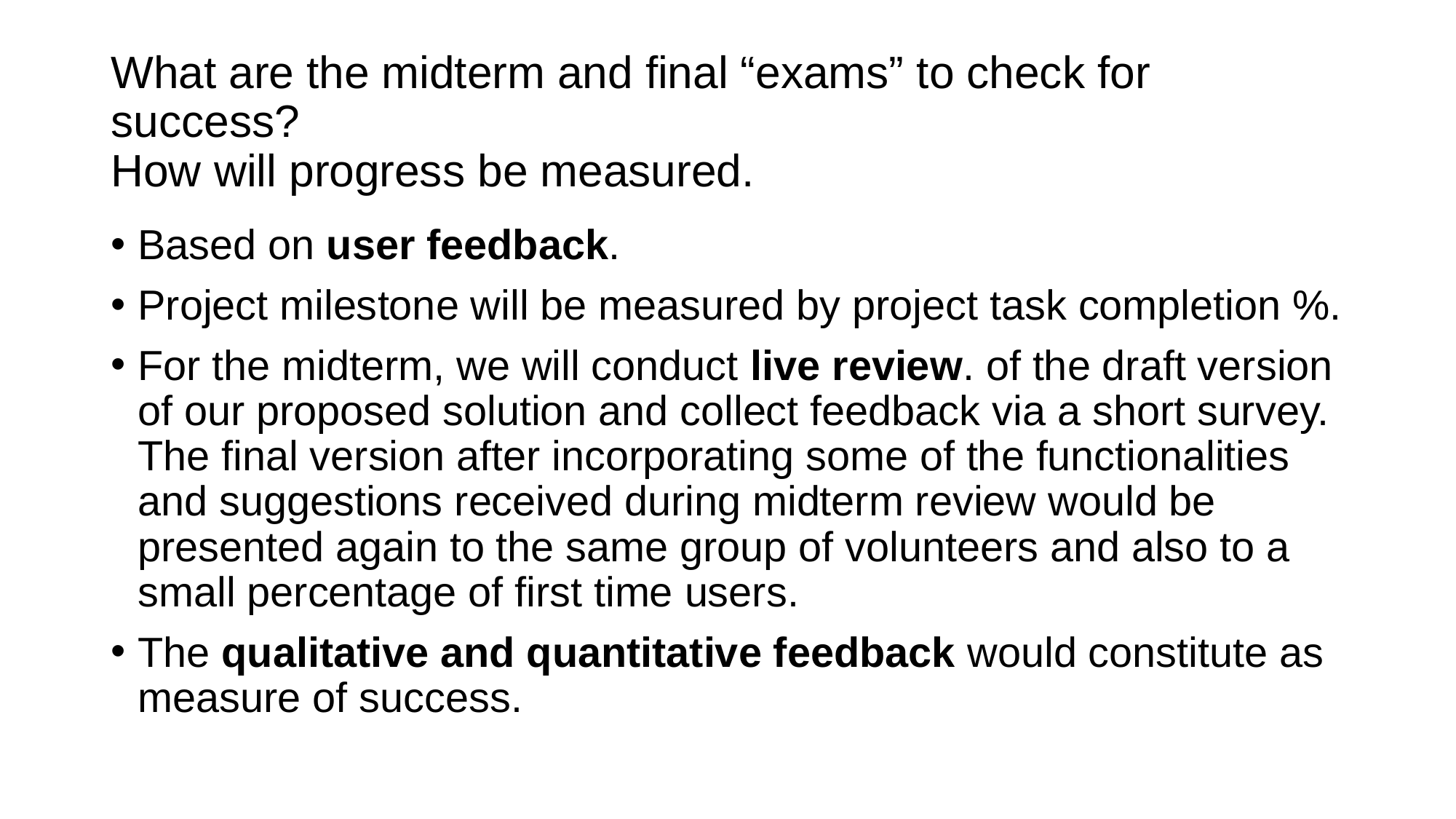

# What are the midterm and final “exams” to check for success? How will progress be measured.
Based on user feedback.
Project milestone will be measured by project task completion %.
For the midterm, we will conduct live review. of the draft version of our proposed solution and collect feedback via a short survey. The final version after incorporating some of the functionalities and suggestions received during midterm review would be presented again to the same group of volunteers and also to a small percentage of first time users.
The qualitative and quantitative feedback would constitute as measure of success.